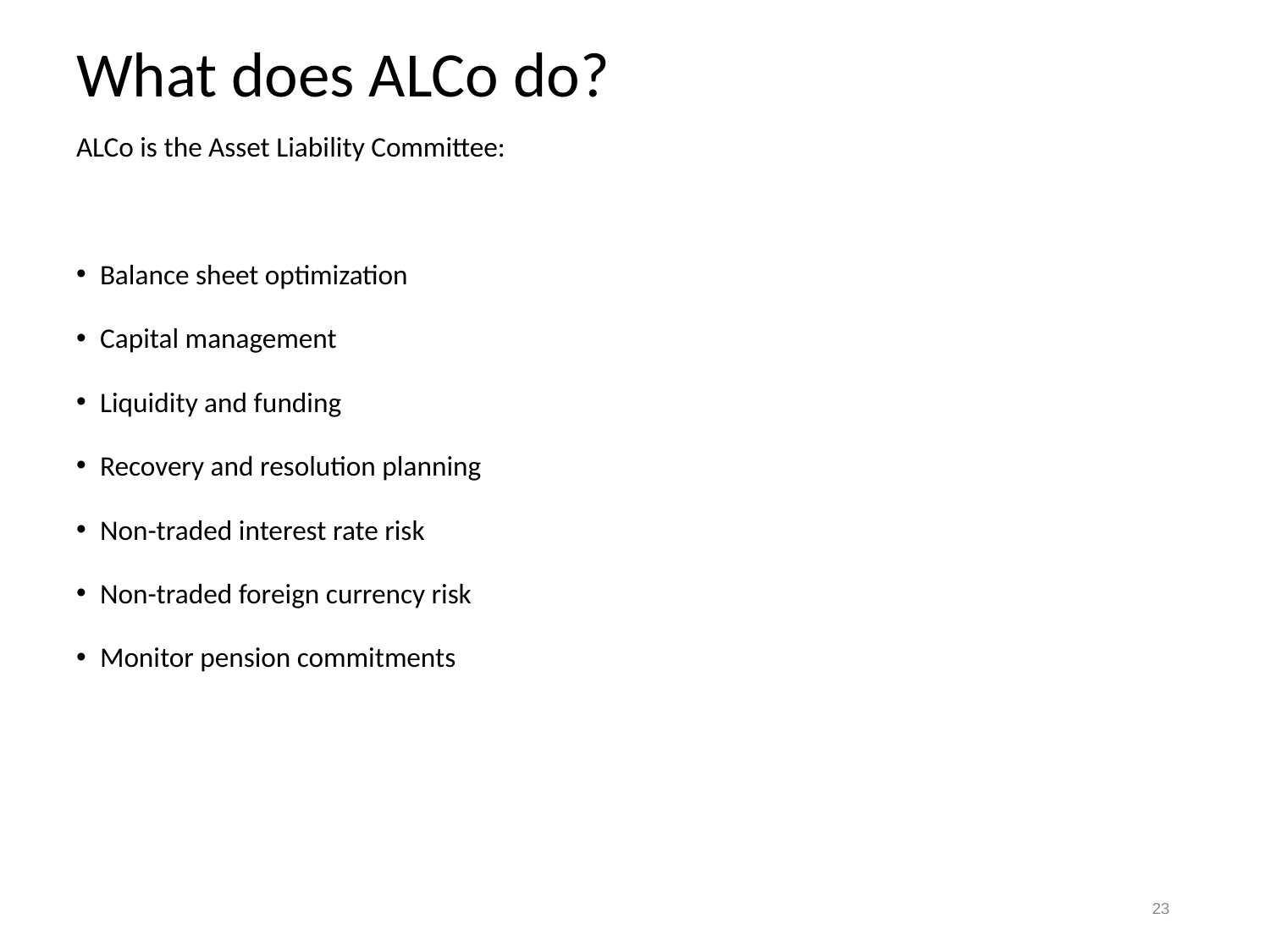

# What does ALCo do?
ALCo is the Asset Liability Committee:

Balance sheet optimization
Capital management
Liquidity and funding
Recovery and resolution planning
Non-traded interest rate risk
Non-traded foreign currency risk
Monitor pension commitments
23